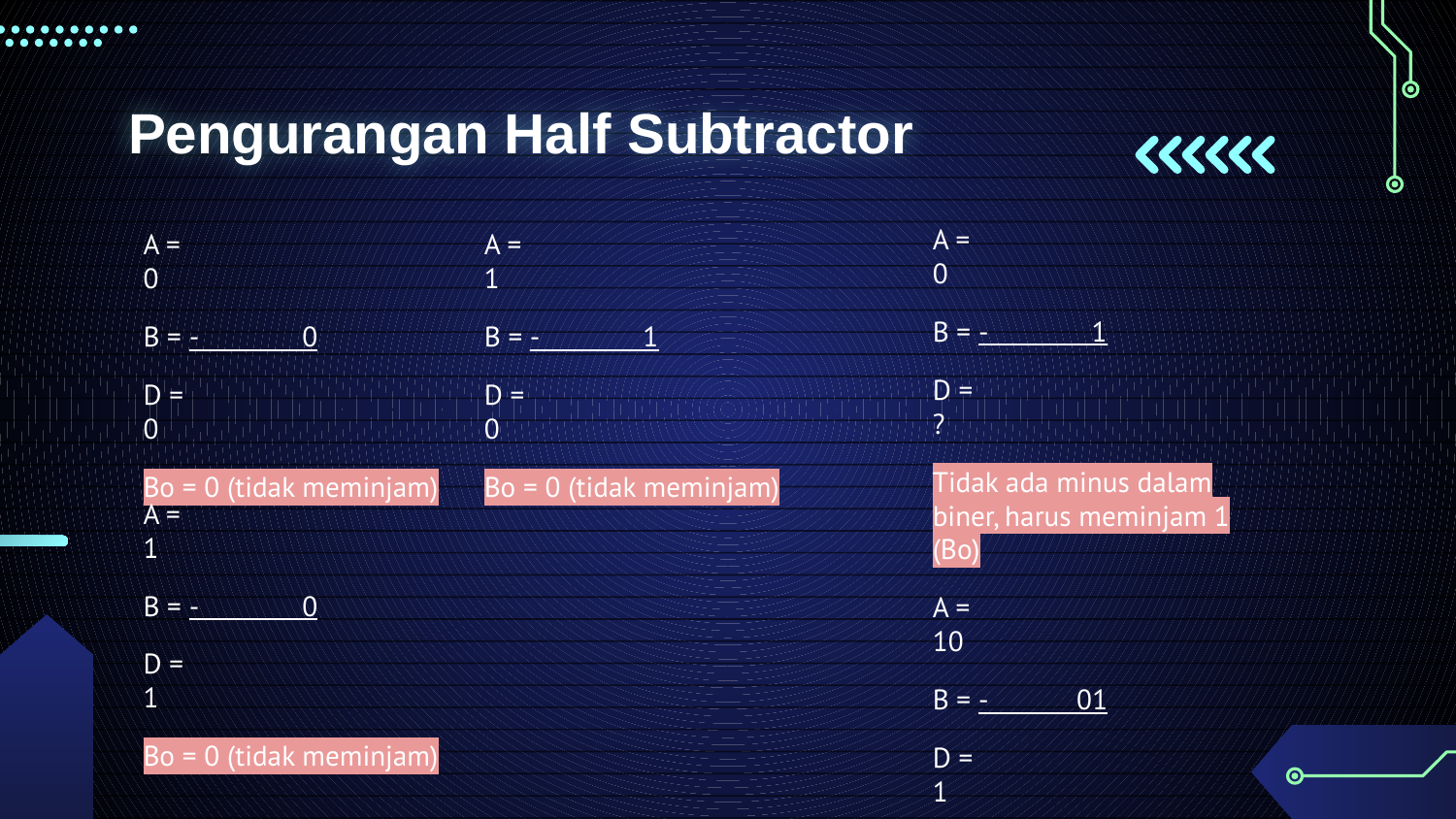

# Pengurangan Half Subtractor

A =		  0
B = -              1
D =		  ?
Tidak ada minus dalam biner, harus meminjam 1 (Bo)
A =		10
B = -            01
D =		  1
Bo = 1
A =		  0
B = -              0
D =		  0
Bo = 0 (tidak meminjam)
A =		  1
B = -              1
D =		  0
Bo = 0 (tidak meminjam)
A =		  1
B = -              0
D =		  1
Bo = 0 (tidak meminjam)